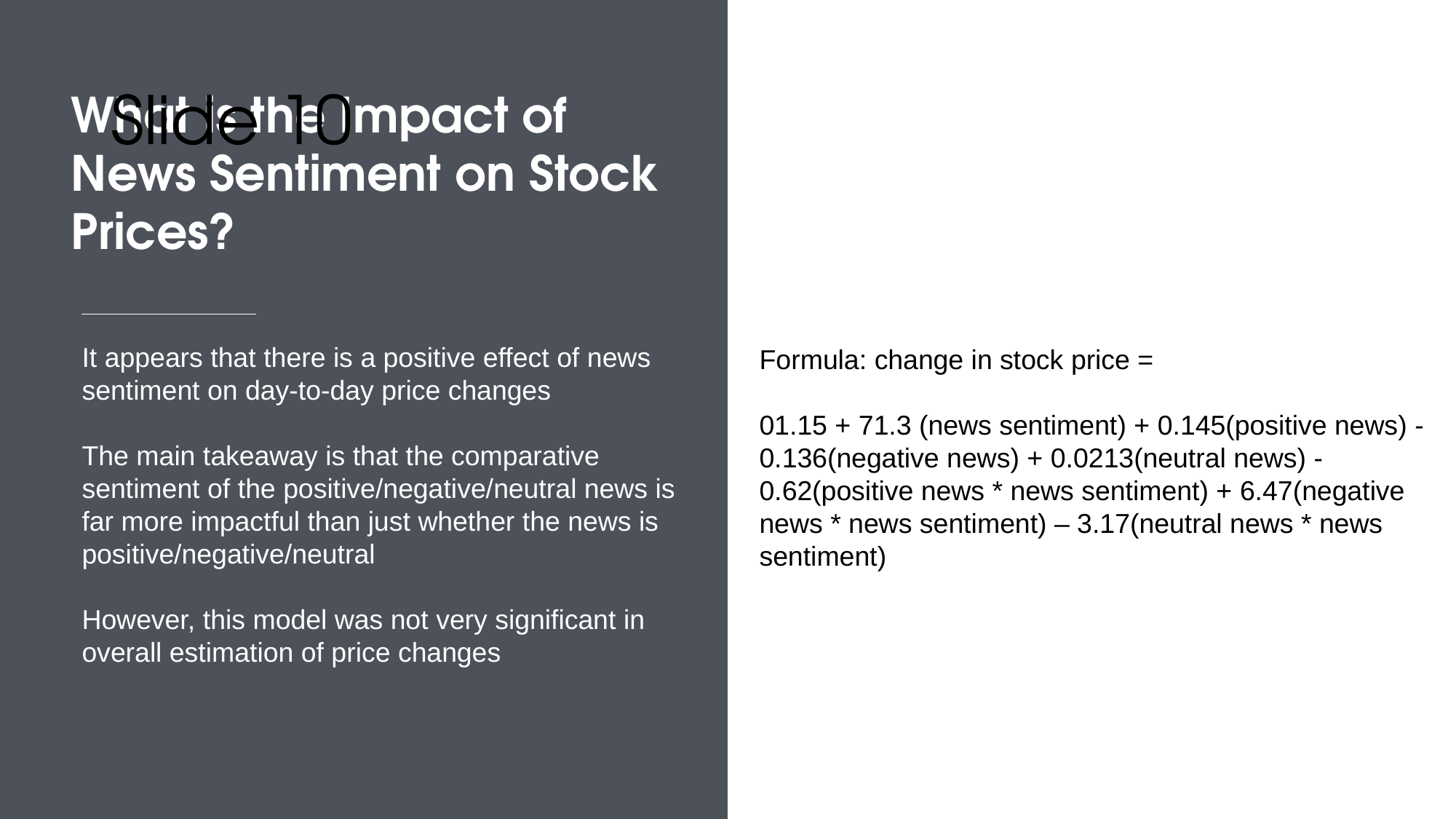

# Slide 10
What is the Impact of News Sentiment on Stock Prices?
It appears that there is a positive effect of news sentiment on day-to-day price changes

The main takeaway is that the comparative sentiment of the positive/negative/neutral news is far more impactful than just whether the news is positive/negative/neutral

However, this model was not very significant in overall estimation of price changes
Formula: change in stock price =

01.15 + 71.3 (news sentiment) + 0.145(positive news) - 0.136(negative news) + 0.0213(neutral news) - 0.62(positive news * news sentiment) + 6.47(negative news * news sentiment) – 3.17(neutral news * news sentiment)

10